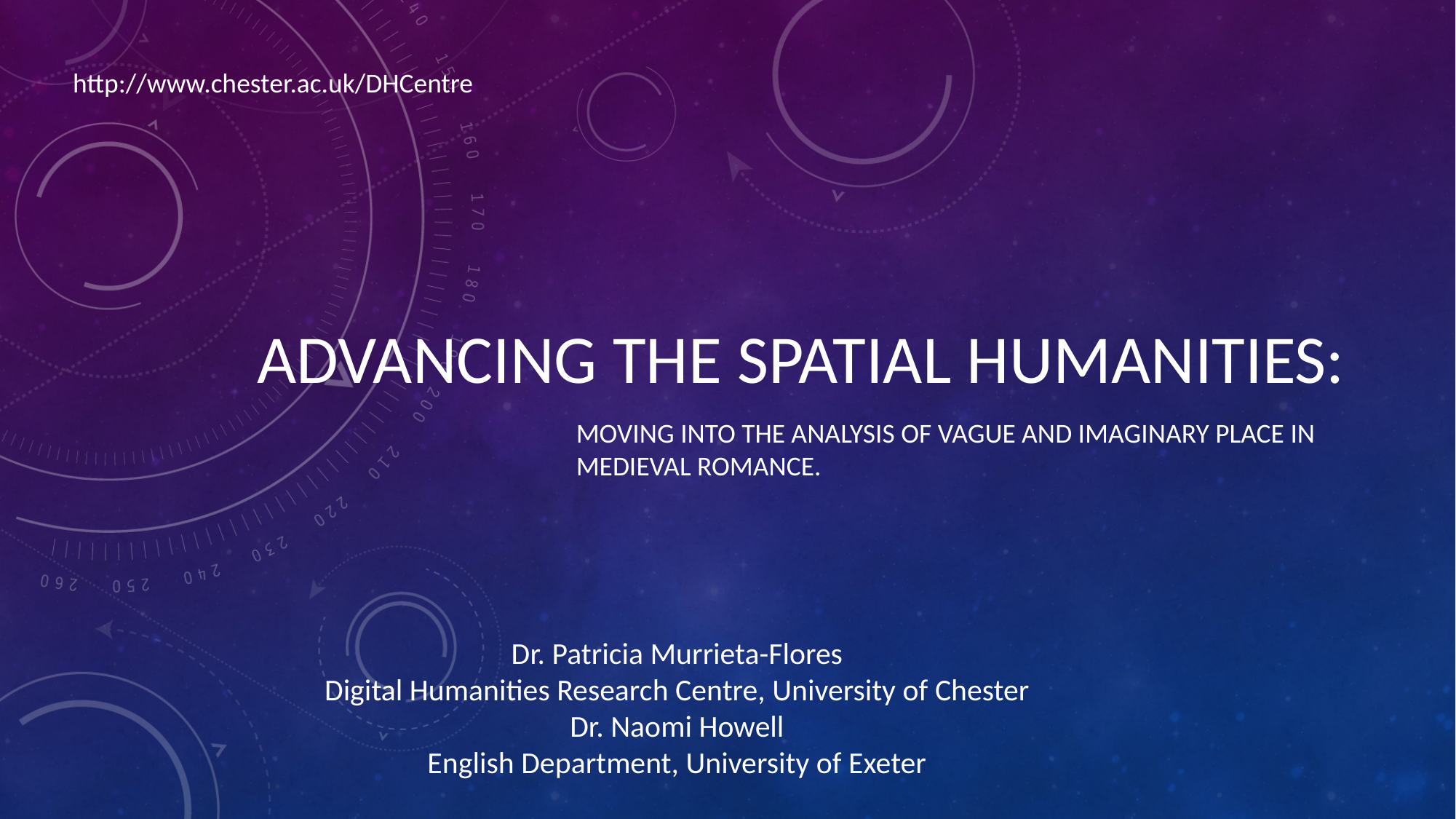

http://www.chester.ac.uk/DHCentre
# Advancing the spatial humanities:
moving into the analysis of vague and imaginary place in medieval romance.

Dr. Patricia Murrieta-Flores
Digital Humanities Research Centre, University of Chester
Dr. Naomi Howell
English Department, University of Exeter